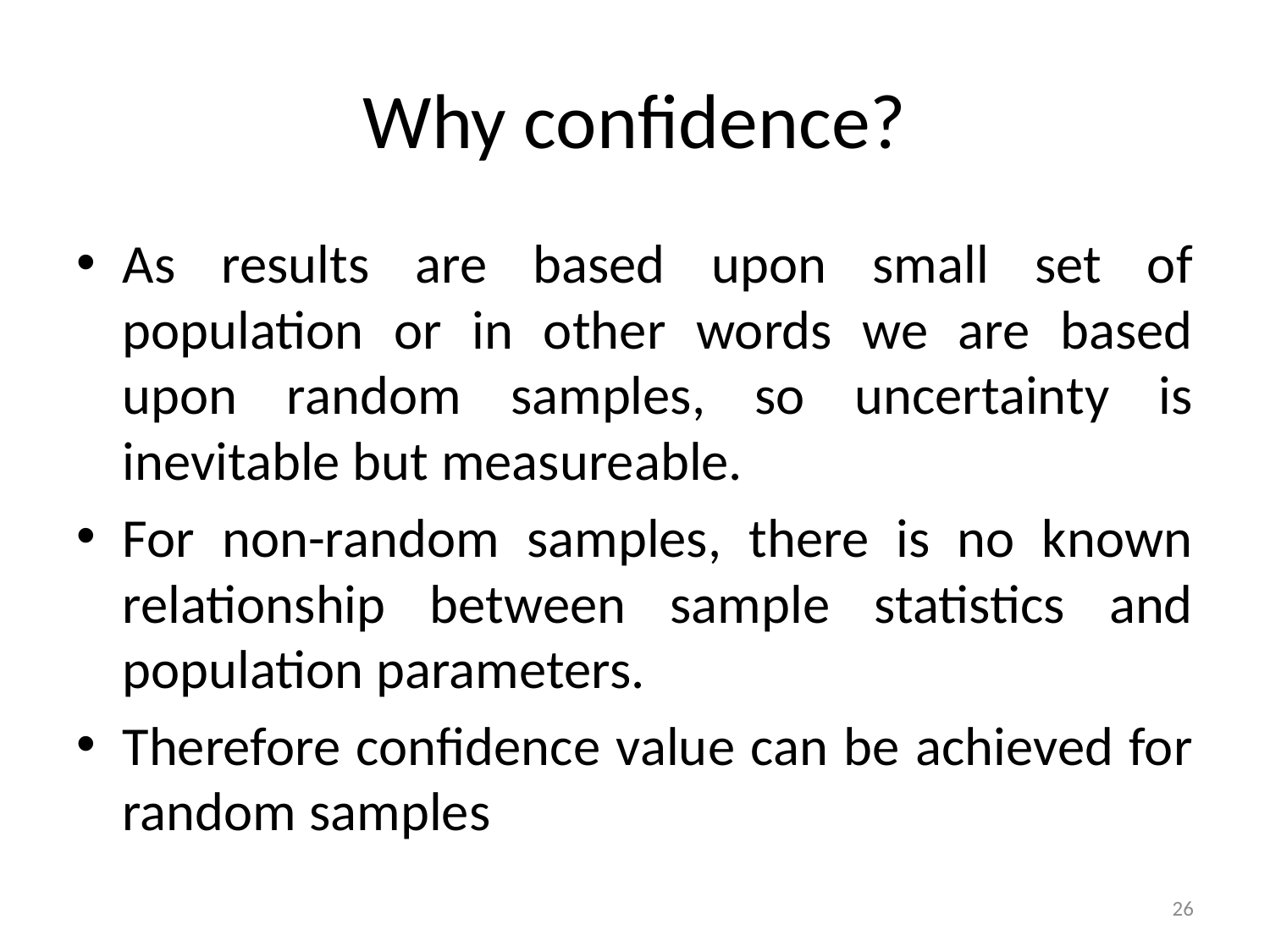

# Why confidence?
As results are based upon small set of population or in other words we are based upon random samples, so uncertainty is inevitable but measureable.
For non-random samples, there is no known relationship between sample statistics and population parameters.
Therefore confidence value can be achieved for random samples
26